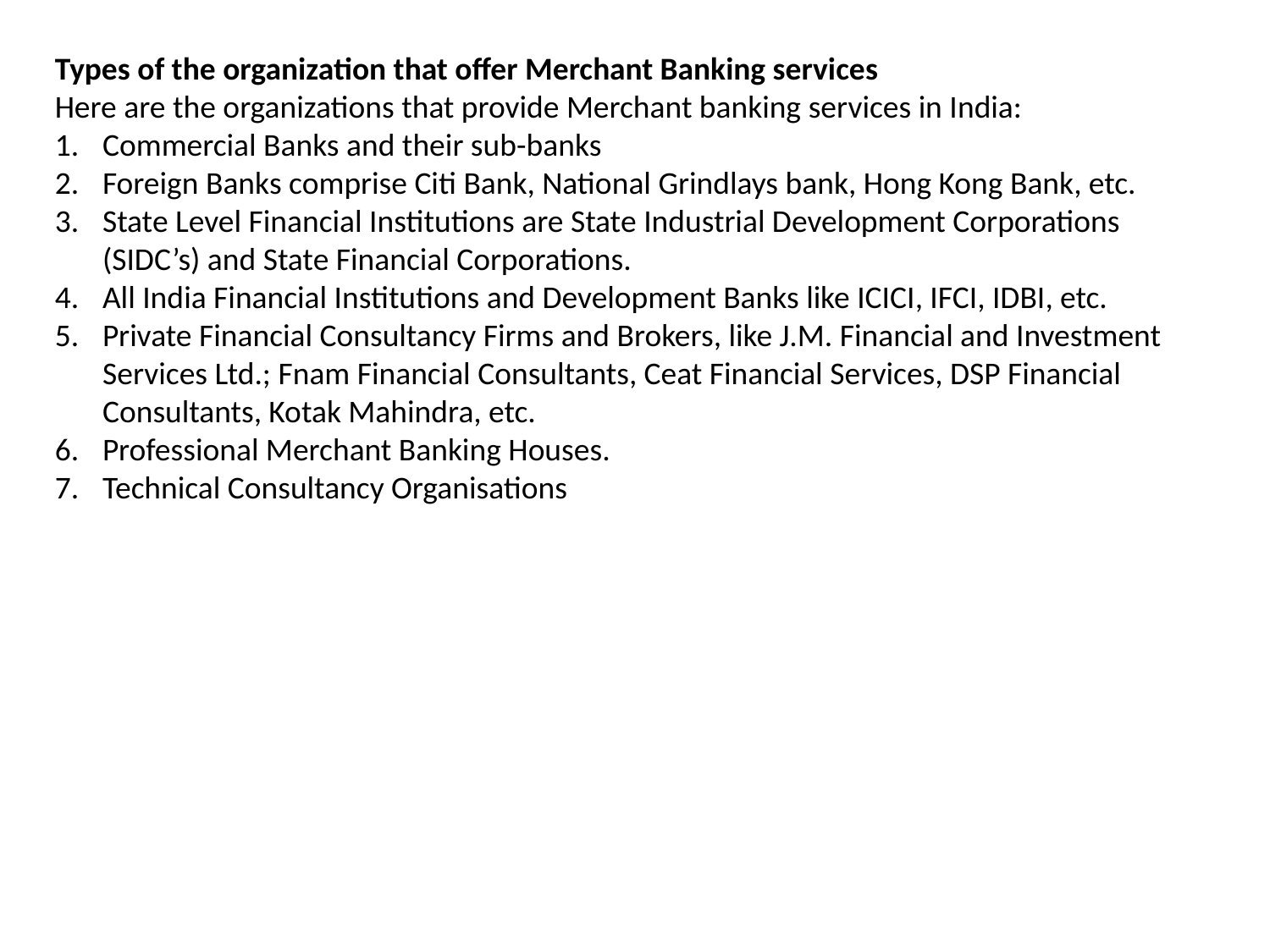

Types of the organization that offer Merchant Banking services
Here are the organizations that provide Merchant banking services in India:
Commercial Banks and their sub-banks
Foreign Banks comprise Citi Bank, National Grindlays bank, Hong Kong Bank, etc.
State Level Financial Institutions are State Industrial Development Corporations (SIDC’s) and State Financial Corporations.
All India Financial Institutions and Development Banks like ICICI, IFCI, IDBI, etc.
Private Financial Consultancy Firms and Brokers, like J.M. Financial and Investment Services Ltd.; Fnam Financial Consultants, Ceat Financial Services, DSP Financial Consultants, Kotak Mahindra, etc.
Professional Merchant Banking Houses.
Technical Consultancy Organisations